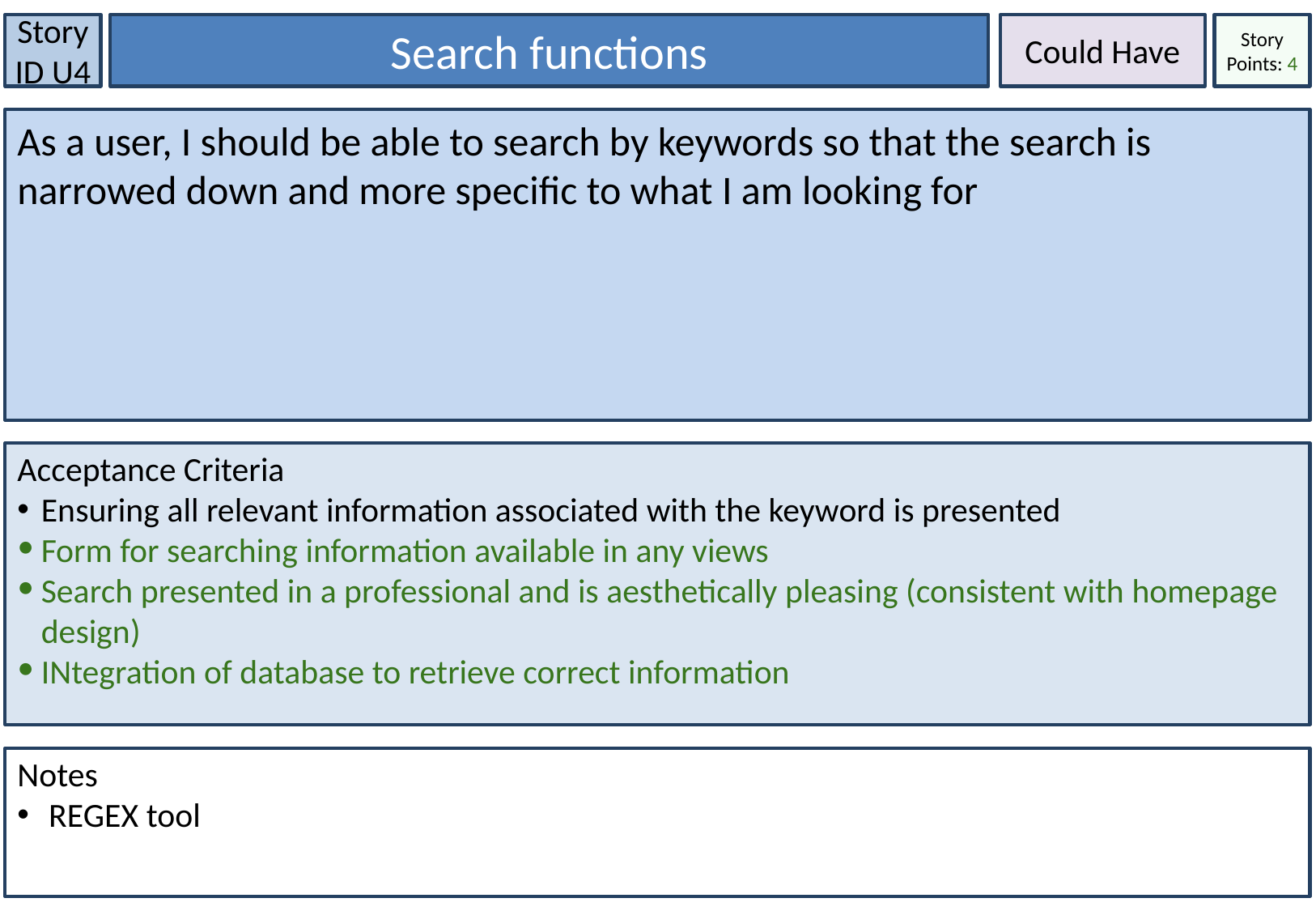

Search functions
Could Have
Story ID U4
Story Points: 4
As a user, I should be able to search by keywords so that the search is narrowed down and more specific to what I am looking for
Acceptance Criteria
Ensuring all relevant information associated with the keyword is presented
Form for searching information available in any views
Search presented in a professional and is aesthetically pleasing (consistent with homepage design)
INtegration of database to retrieve correct information
Notes
 REGEX tool